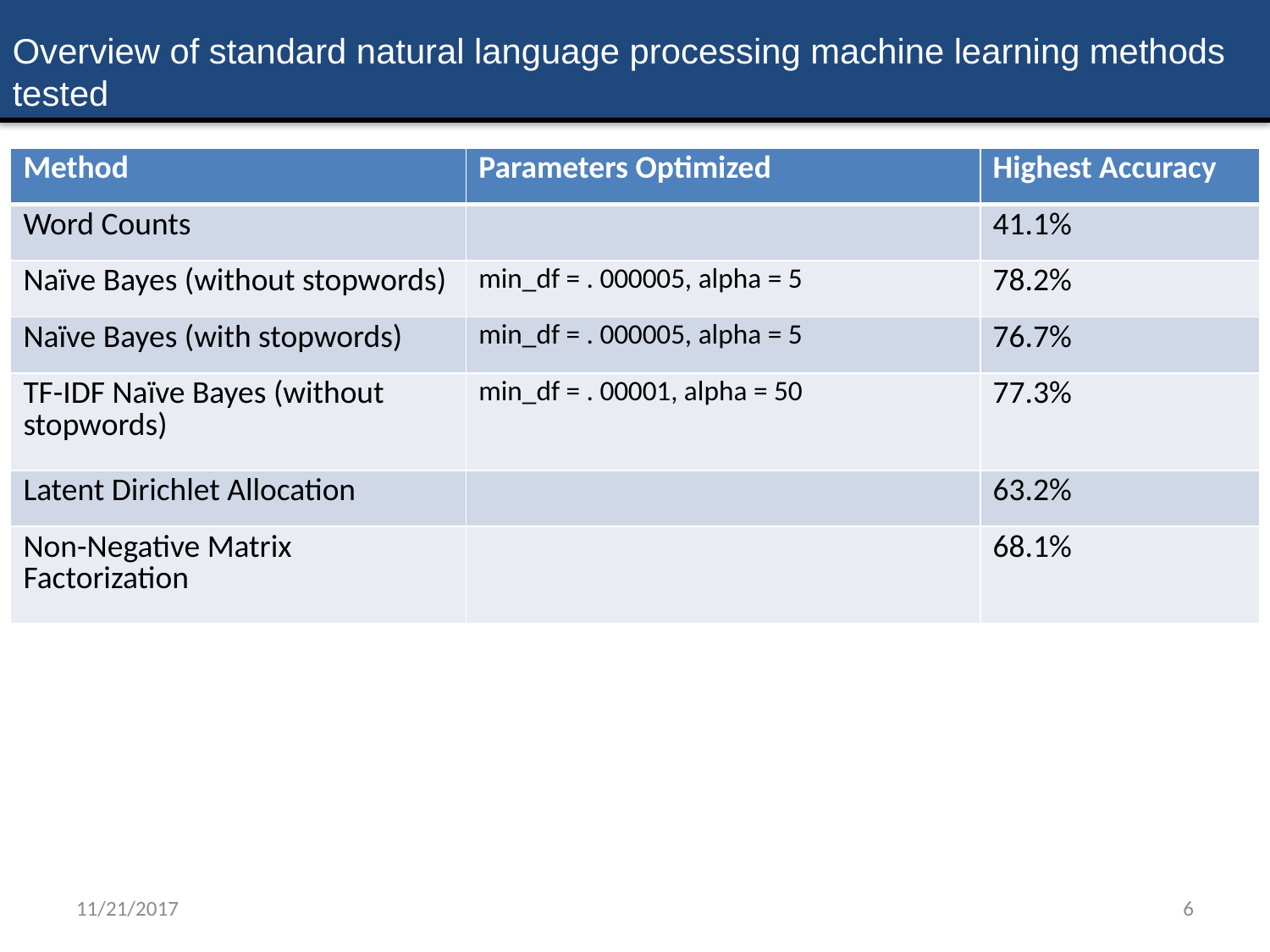

Overview of standard natural language processing machine learning methods tested
| Method | Parameters Optimized | Highest Accuracy |
| --- | --- | --- |
| Word Counts |  | 41.1% |
| Naïve Bayes (without stopwords) | min\_df = . 000005, alpha = 5 | 78.2% |
| Naïve Bayes (with stopwords) | min\_df = . 000005, alpha = 5 | 76.7% |
| TF-IDF Naïve Bayes (without stopwords) | min\_df = . 00001, alpha = 50 | 77.3% |
| Latent Dirichlet Allocation |  | 63.2% |
| Non-Negative Matrix Factorization |  | 68.1% |
11/21/2017
6